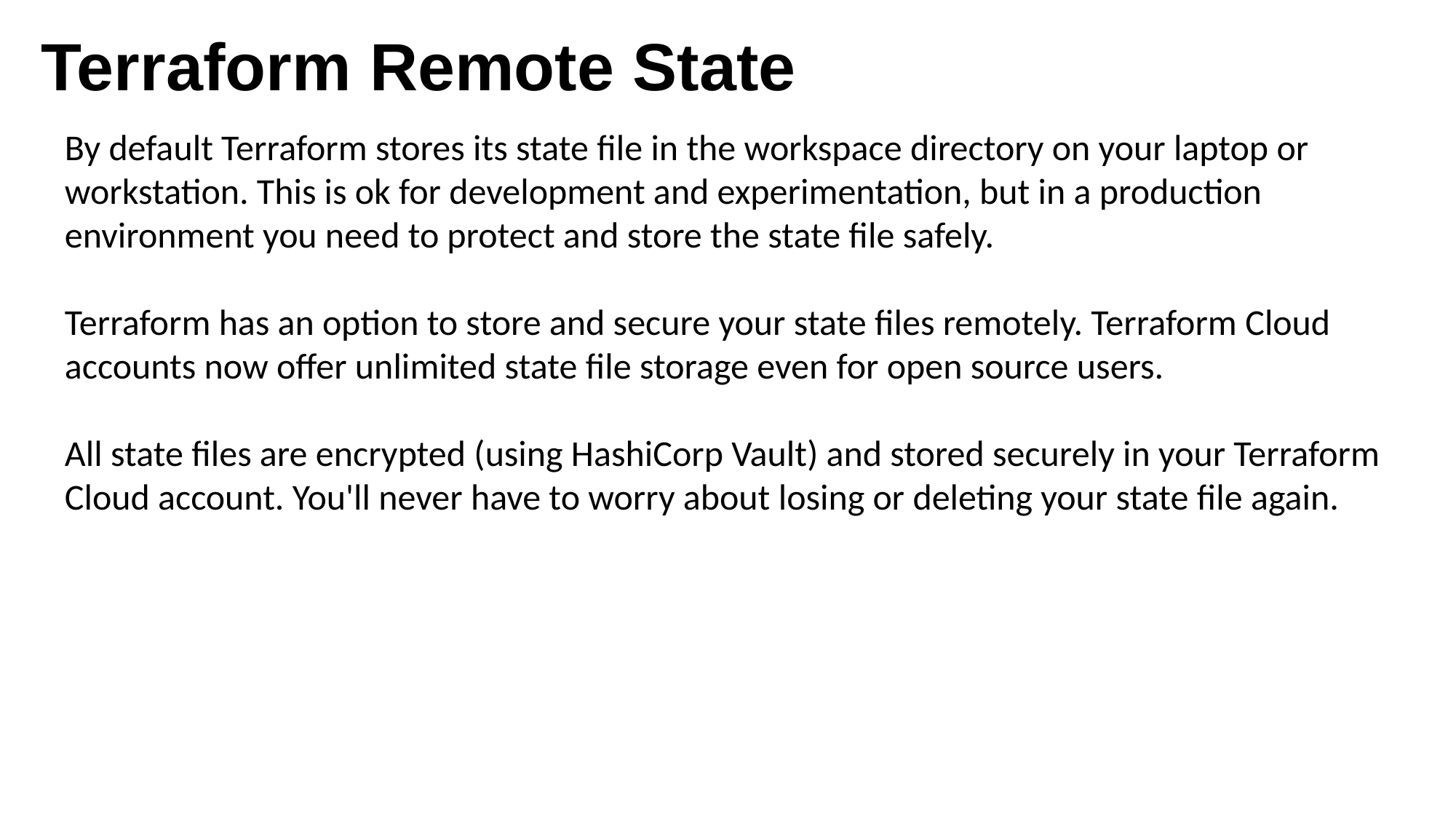

# Terraform Remote State
By default Terraform stores its state file in the workspace directory on your laptop or workstation. This is ok for development and experimentation, but in a production environment you need to protect and store the state file safely.

Terraform has an option to store and secure your state files remotely. Terraform Cloud accounts now offer unlimited state file storage even for open source users.

All state files are encrypted (using HashiCorp Vault) and stored securely in your Terraform Cloud account. You'll never have to worry about losing or deleting your state file again.